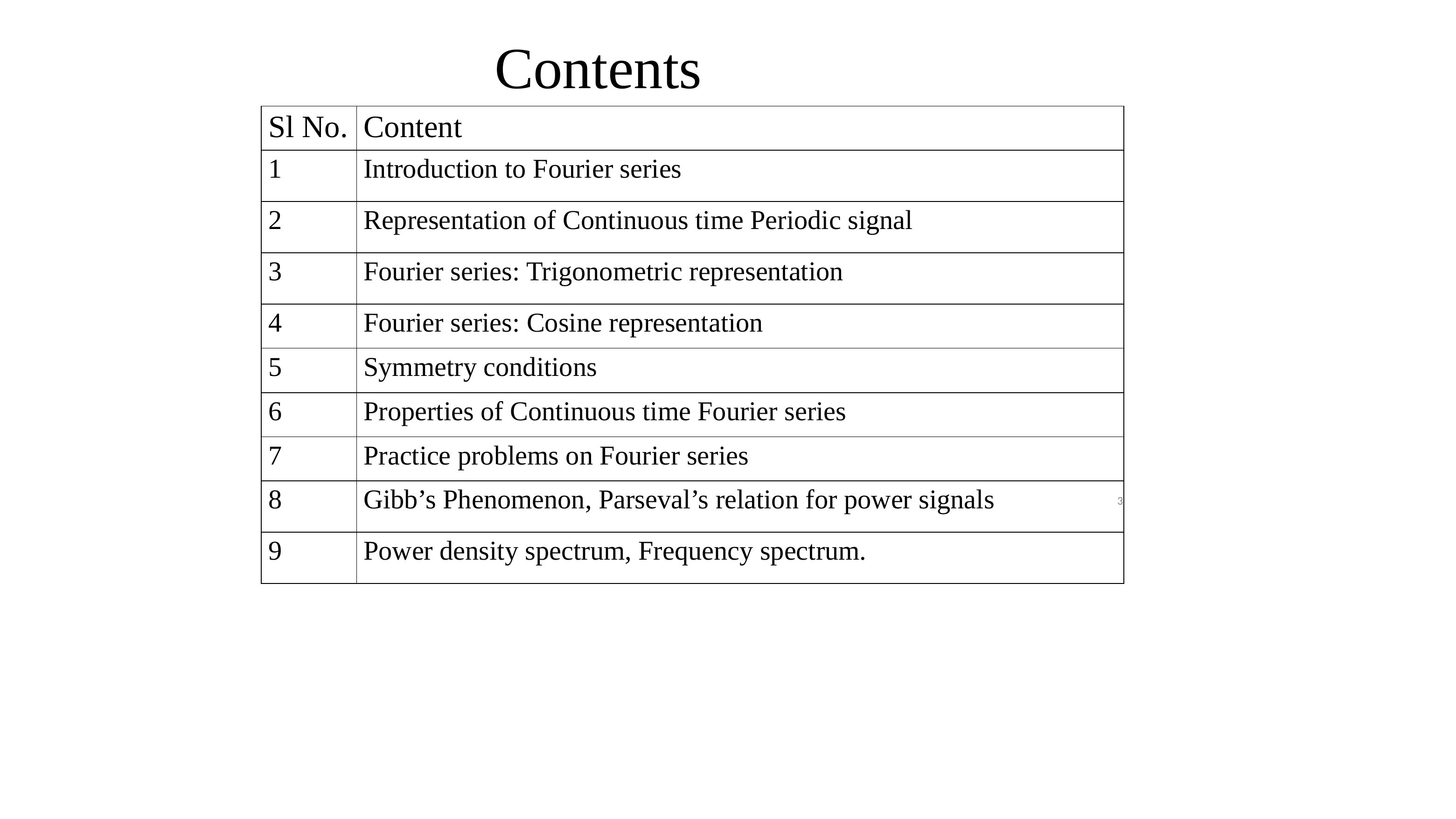

# Contents
| Sl No. | Content |
| --- | --- |
| 1 | Introduction to Fourier series |
| 2 | Representation of Continuous time Periodic signal |
| 3 | Fourier series: Trigonometric representation |
| 4 | Fourier series: Cosine representation |
| 5 | Symmetry conditions |
| 6 | Properties of Continuous time Fourier series |
| 7 | Practice problems on Fourier series |
| 8 | Gibb’s Phenomenon, Parseval’s relation for power signals |
| 9 | Power density spectrum, Frequency spectrum. |
3